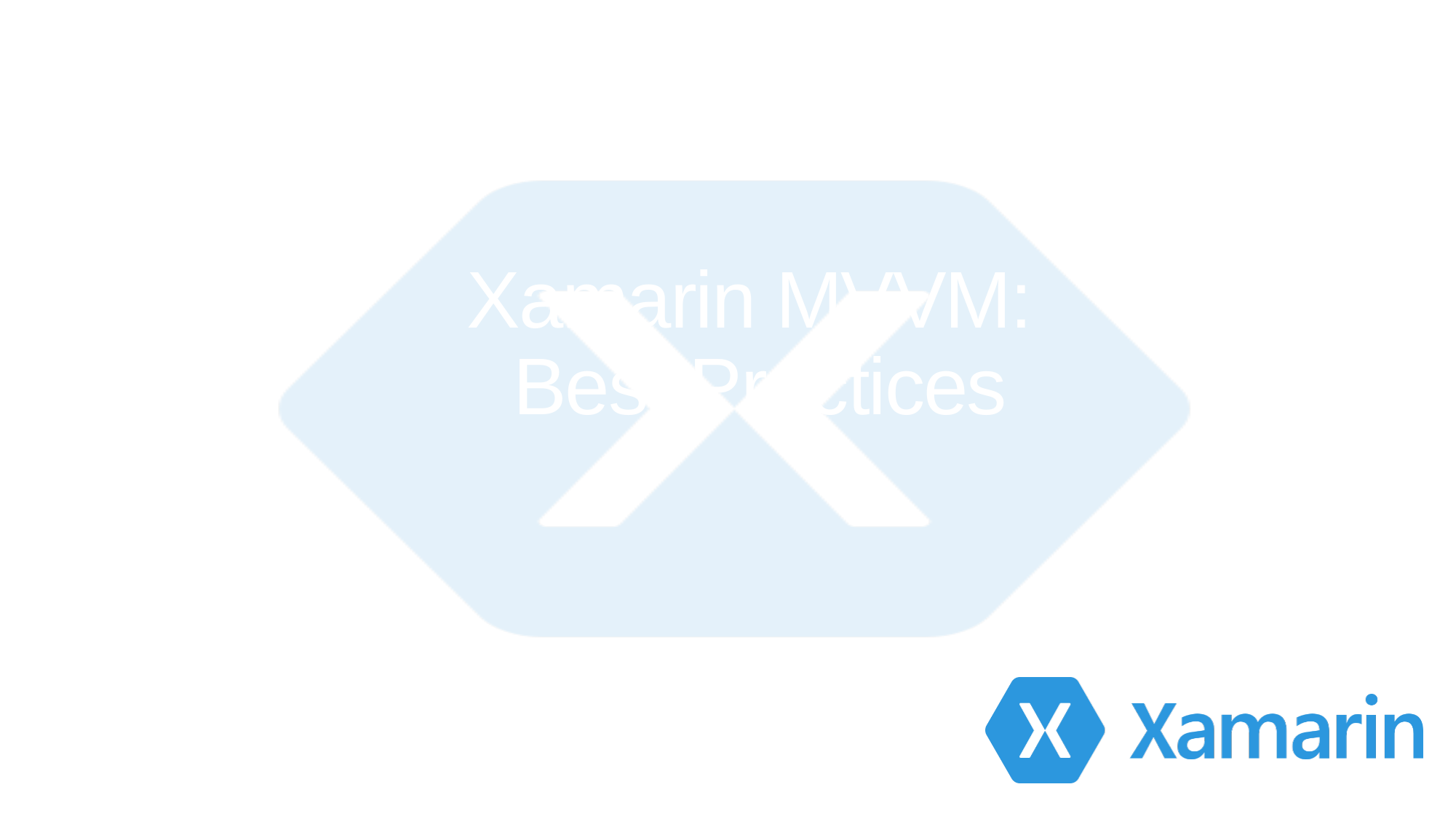

99/4A
# Xamarin MVVM: Best Practices
Ben Ishiyama-Levy
Xamarin Evangelist
ben@xamariners.com